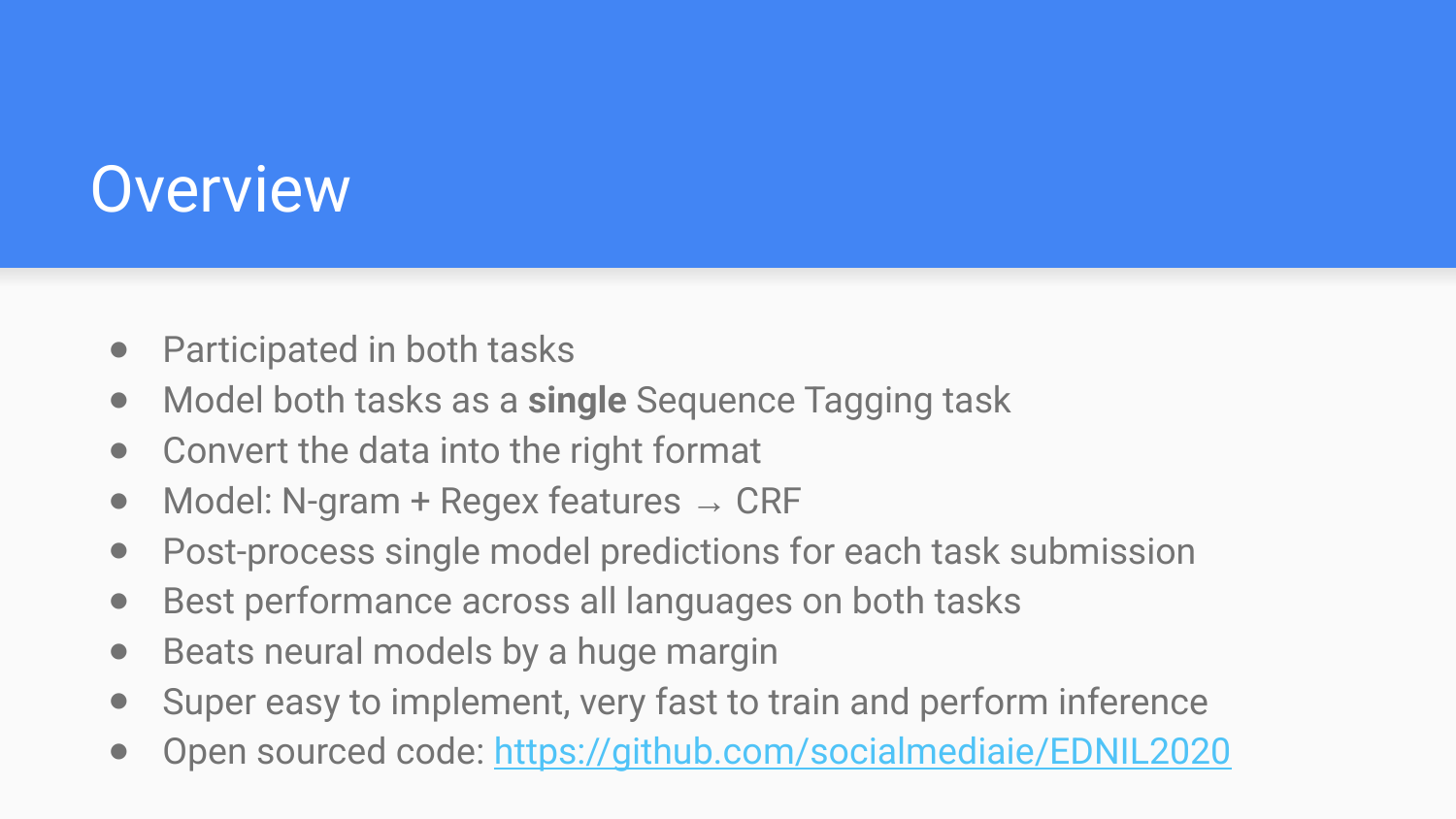

# Overview
Participated in both tasks
Model both tasks as a single Sequence Tagging task
Convert the data into the right format
Model: N-gram + Regex features → CRF
Post-process single model predictions for each task submission
Best performance across all languages on both tasks
Beats neural models by a huge margin
Super easy to implement, very fast to train and perform inference
Open sourced code: https://github.com/socialmediaie/EDNIL2020